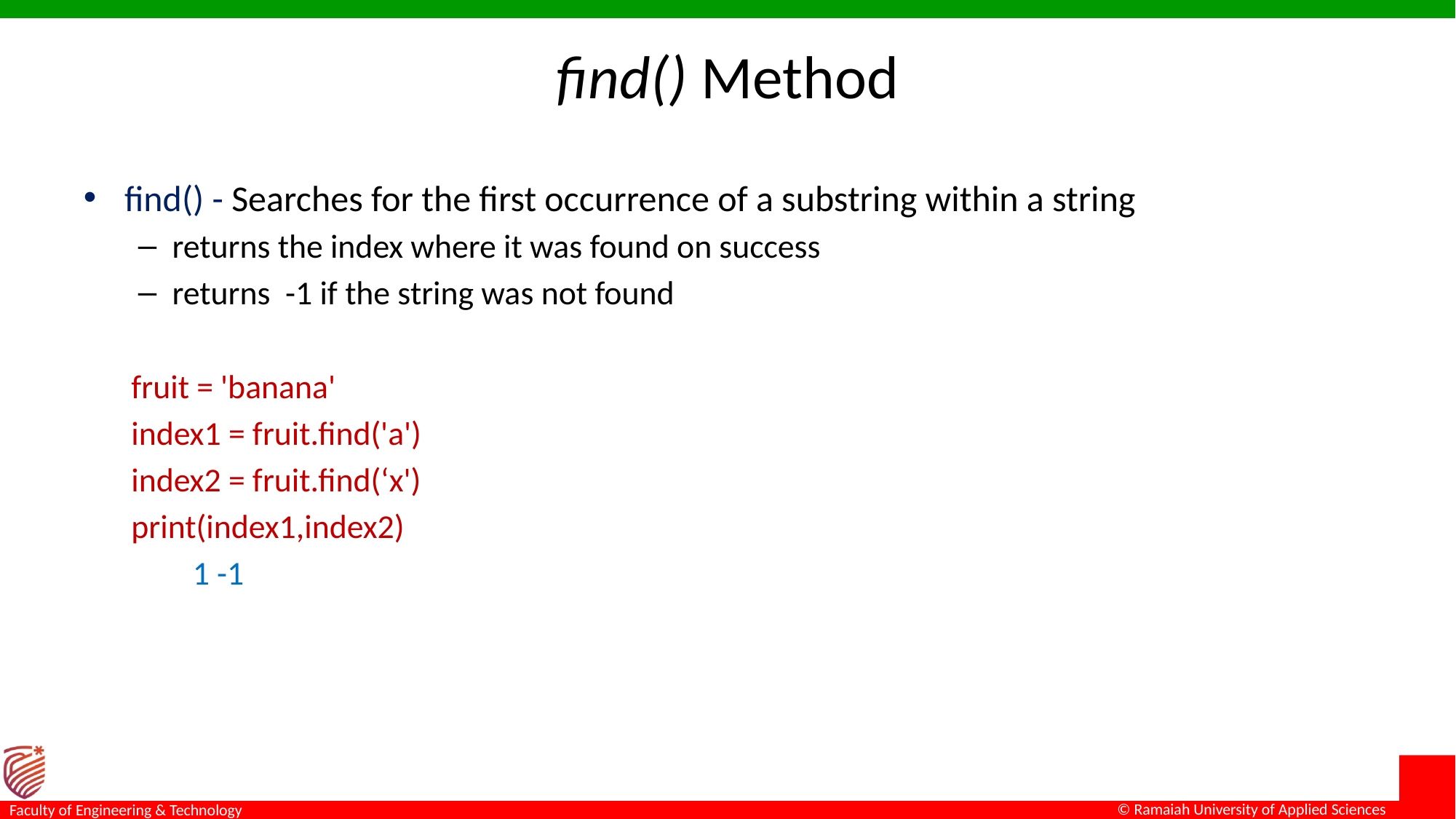

# find() Method
find() - Searches for the first occurrence of a substring within a string
returns the index where it was found on success
returns  -1 if the string was not found

fruit = 'banana'
index1 = fruit.find('a')
index2 = fruit.find(‘x')
print(index1,index2)
1 -1